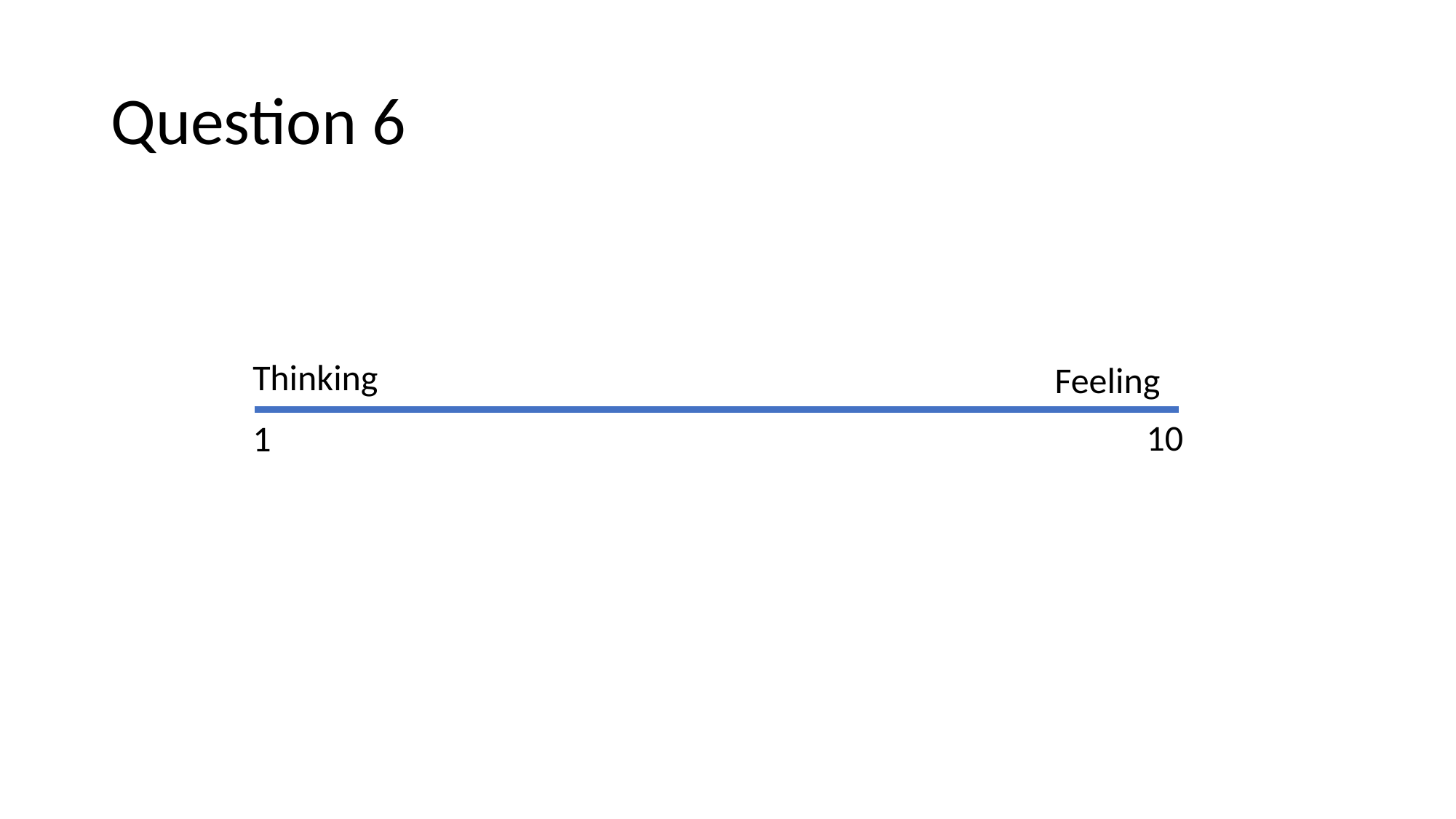

# Question 6
Thinking
Feeling
10
1